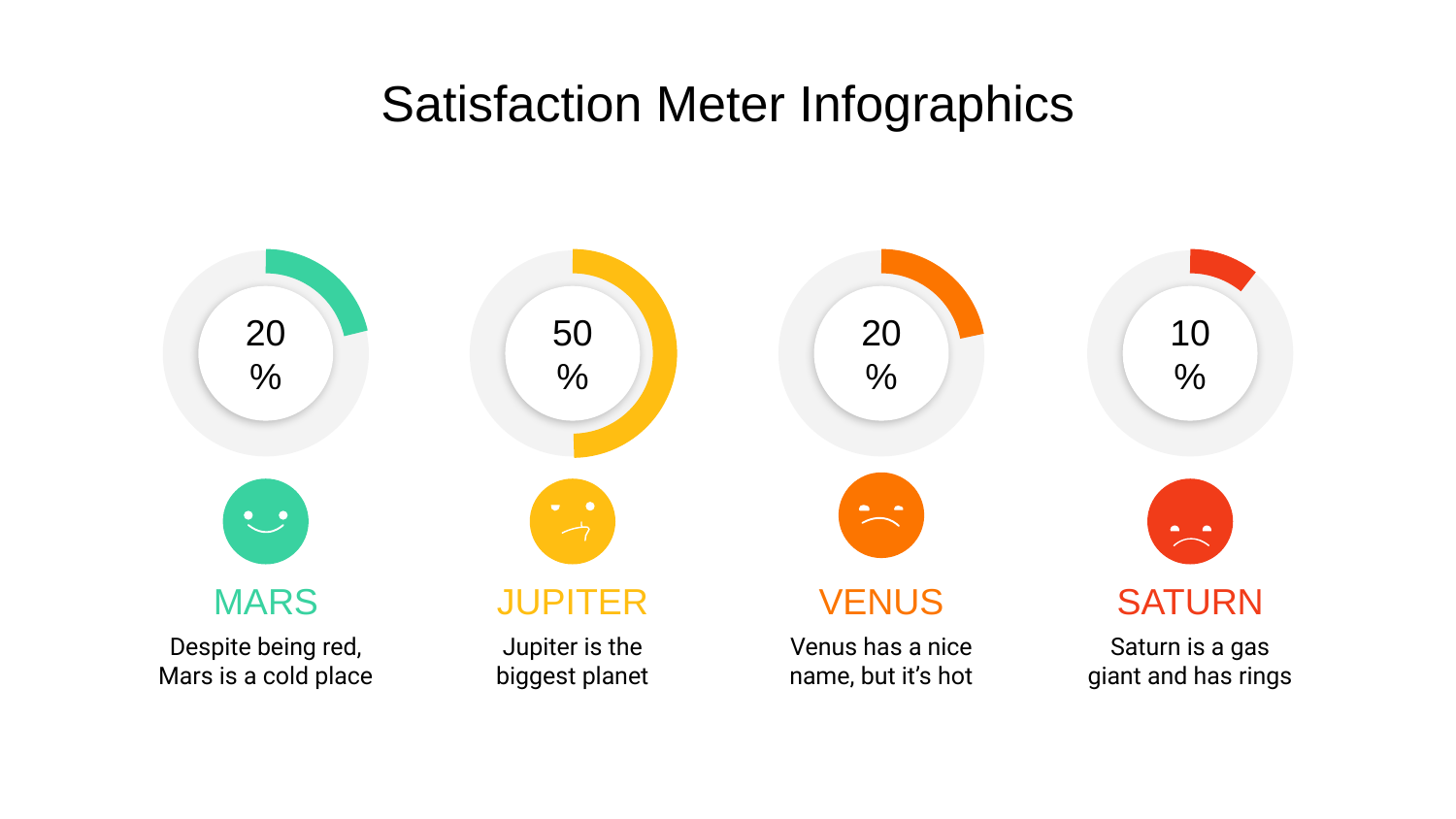

# Satisfaction Meter Infographics

20%

MARS
Despite being red, Mars is a cold place

50%

JUPITER
Jupiter is the biggest planet

20%

VENUS
Venus has a nice name, but it’s hot

10%

SATURN
Saturn is a gas giant and has rings